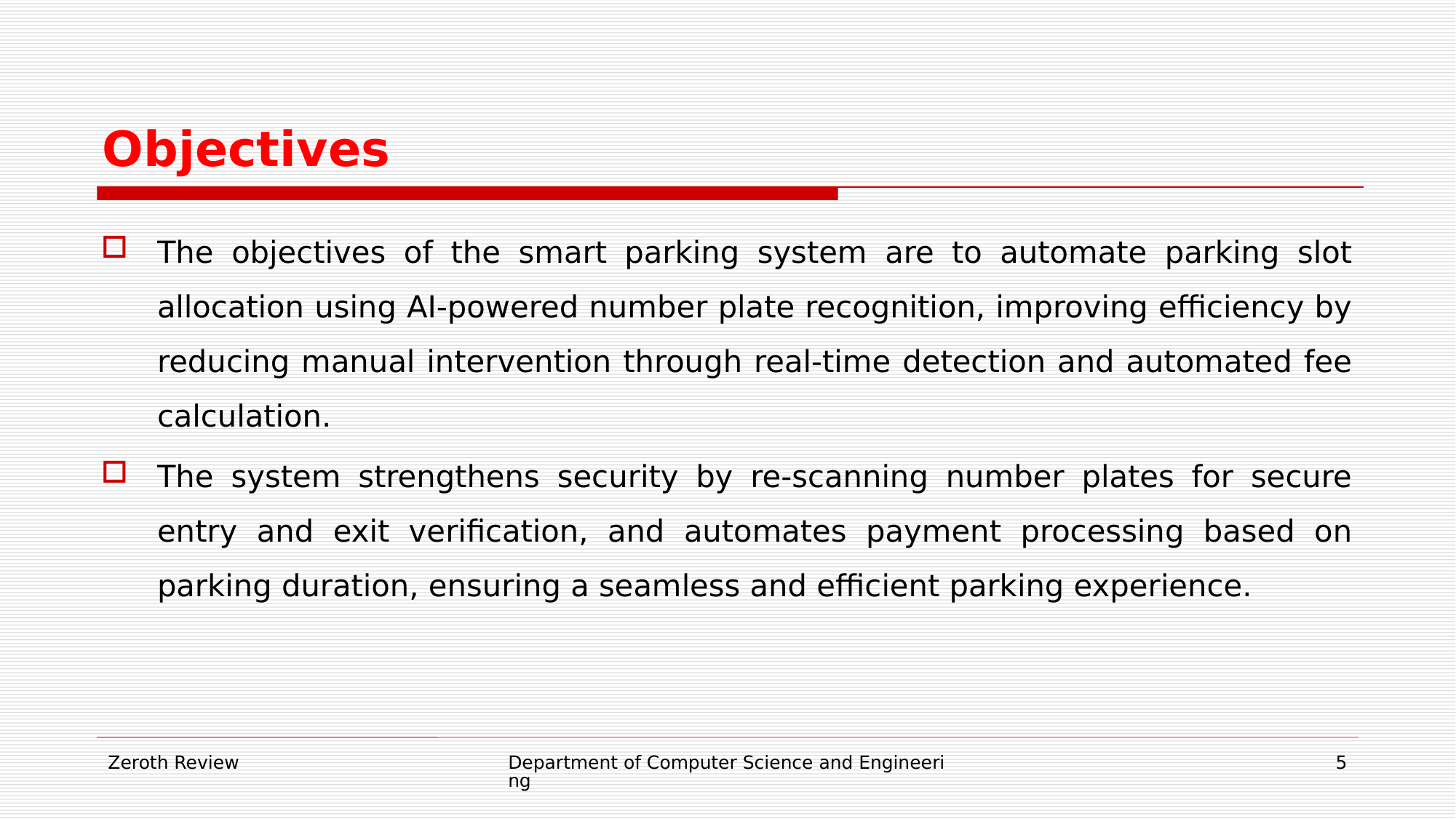

# Objectives
The objectives of the smart parking system are to automate parking slot allocation using AI-powered number plate recognition, improving efficiency by reducing manual intervention through real-time detection and automated fee calculation.
The system strengthens security by re-scanning number plates for secure entry and exit verification, and automates payment processing based on parking duration, ensuring a seamless and efficient parking experience.

Zeroth Review
Department of Computer Science and Engineering
5